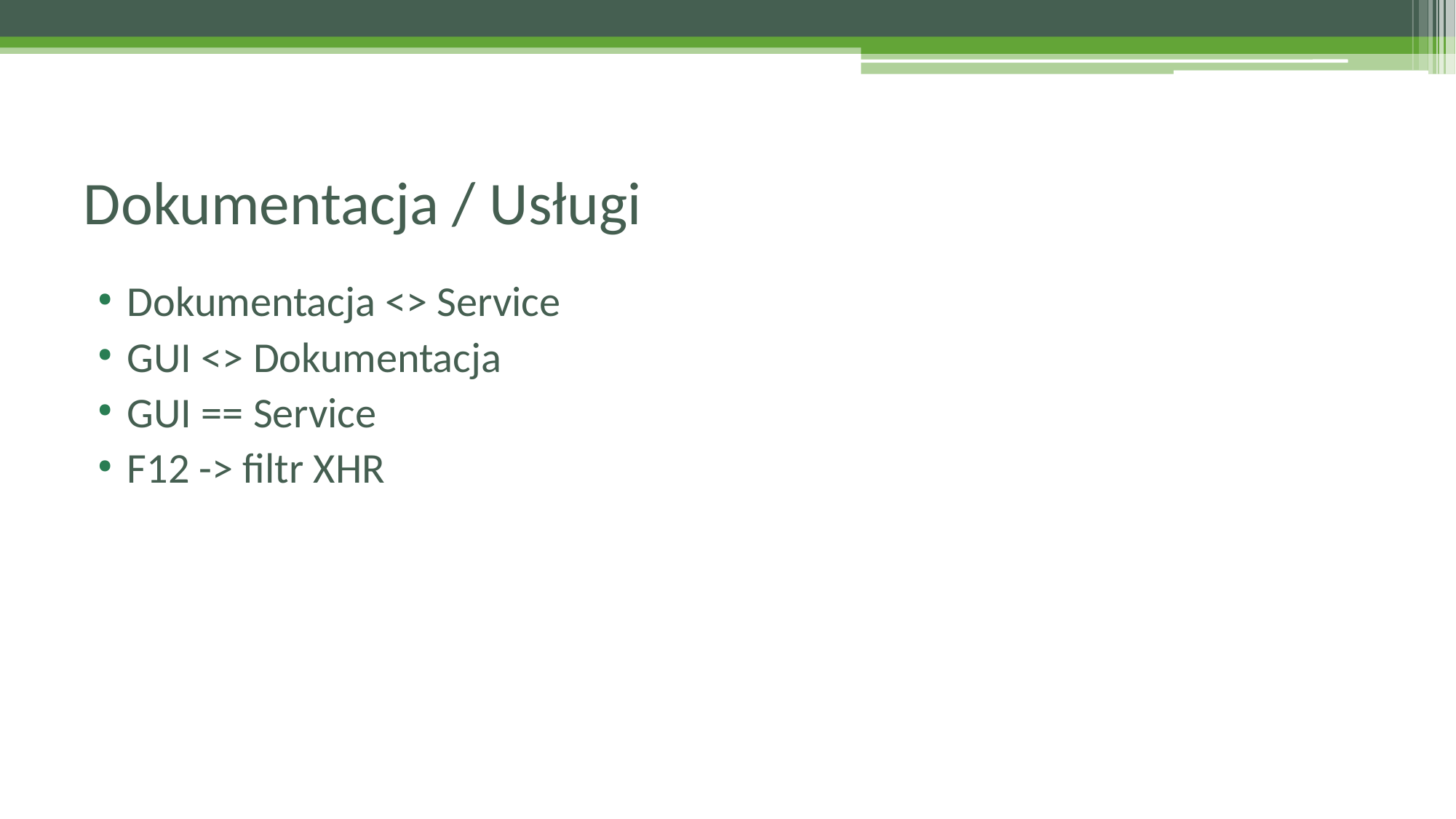

# Dokumentacja / Usługi
Dokumentacja <> Service
GUI <> Dokumentacja
GUI == Service
F12 -> filtr XHR